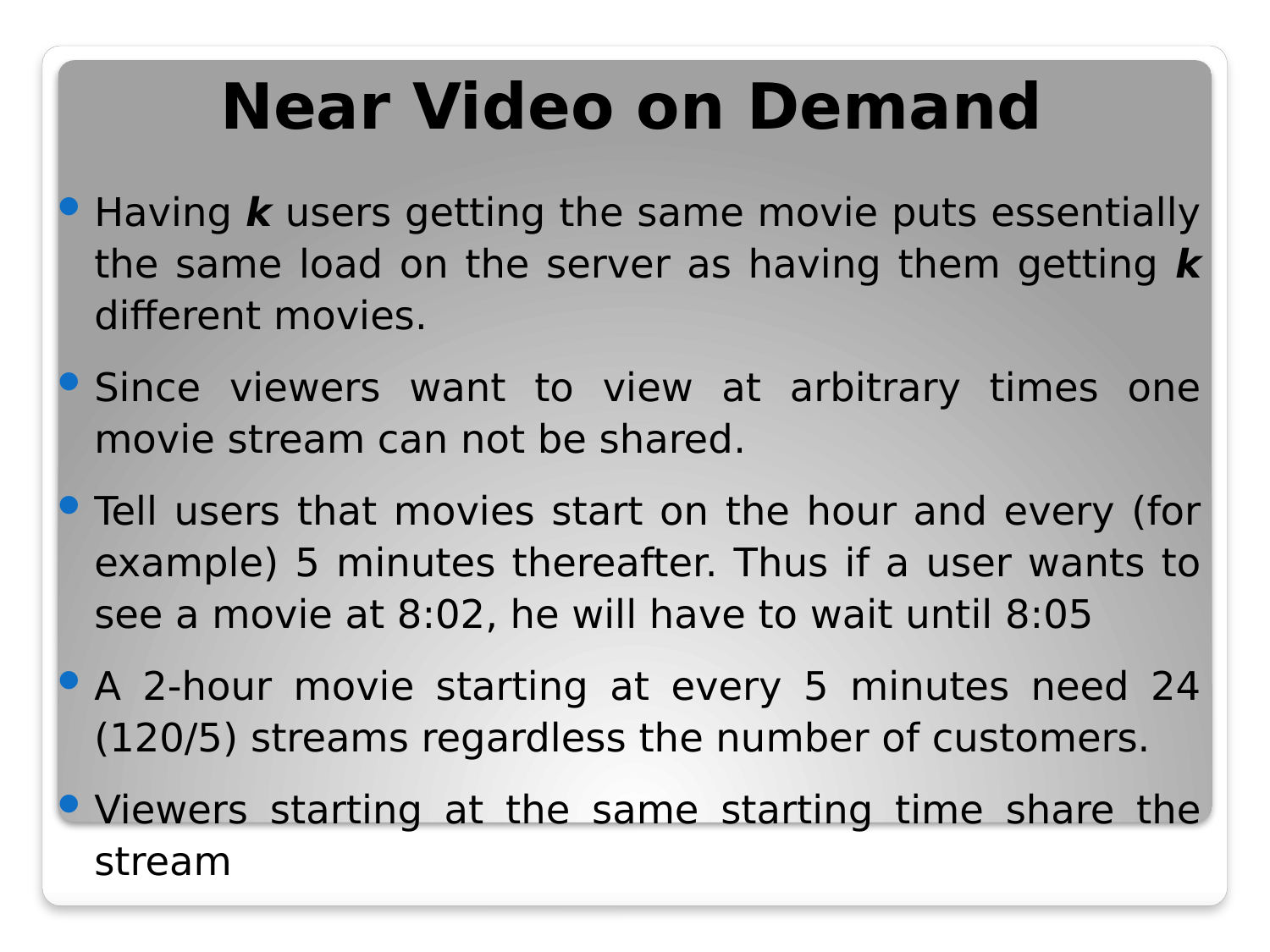

# Near Video on Demand
Having k users getting the same movie puts essentially the same load on the server as having them getting k different movies.
Since viewers want to view at arbitrary times one movie stream can not be shared.
Tell users that movies start on the hour and every (for example) 5 minutes thereafter. Thus if a user wants to see a movie at 8:02, he will have to wait until 8:05
A 2-hour movie starting at every 5 minutes need 24 (120/5) streams regardless the number of customers.
Viewers starting at the same starting time share the stream